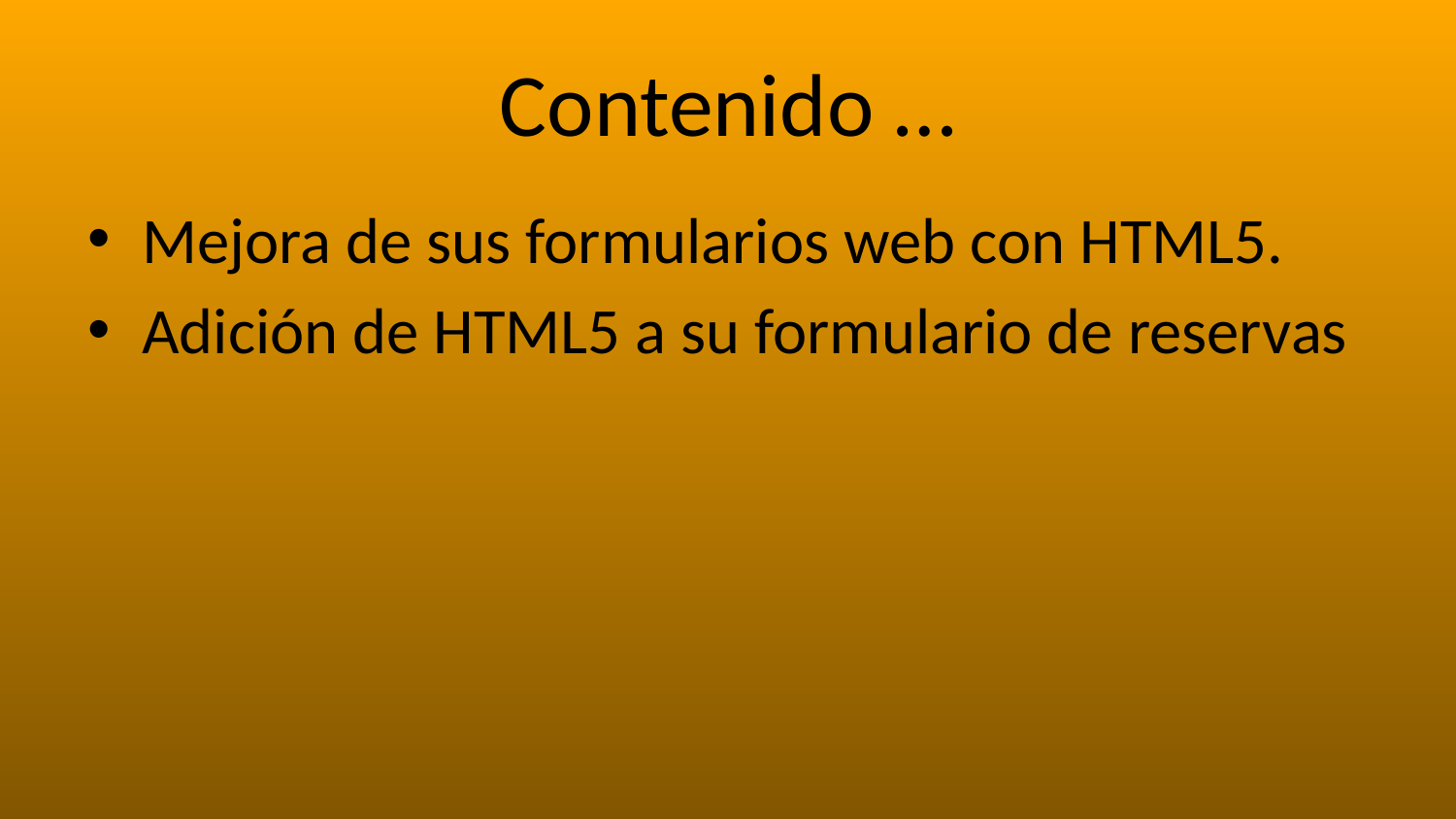

# Contenido …
Mejora de sus formularios web con HTML5.
Adición de HTML5 a su formulario de reservas